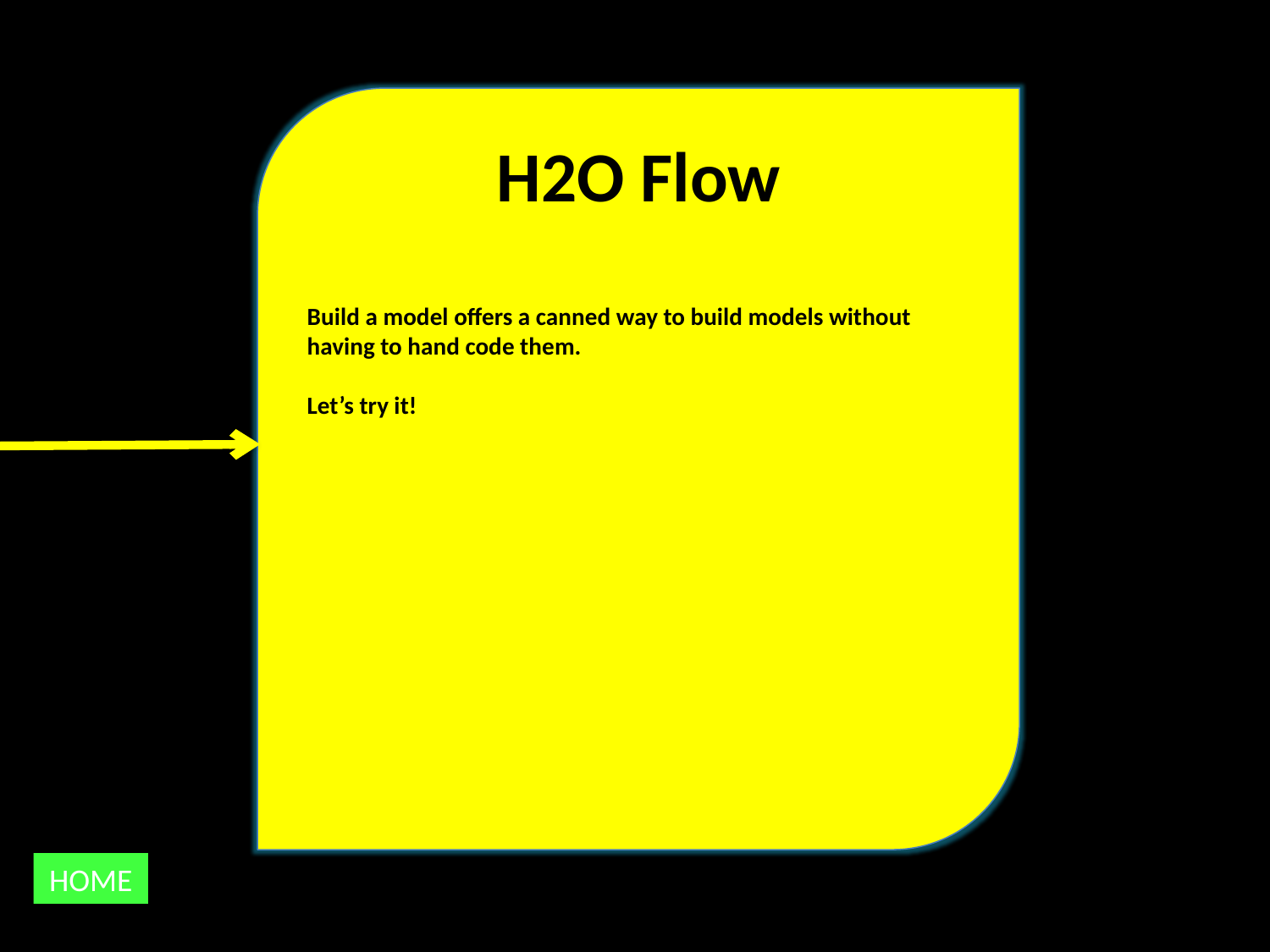

H2O Flow

Build a model offers a canned way to build models without having to hand code them.

Let’s try it!

HOME